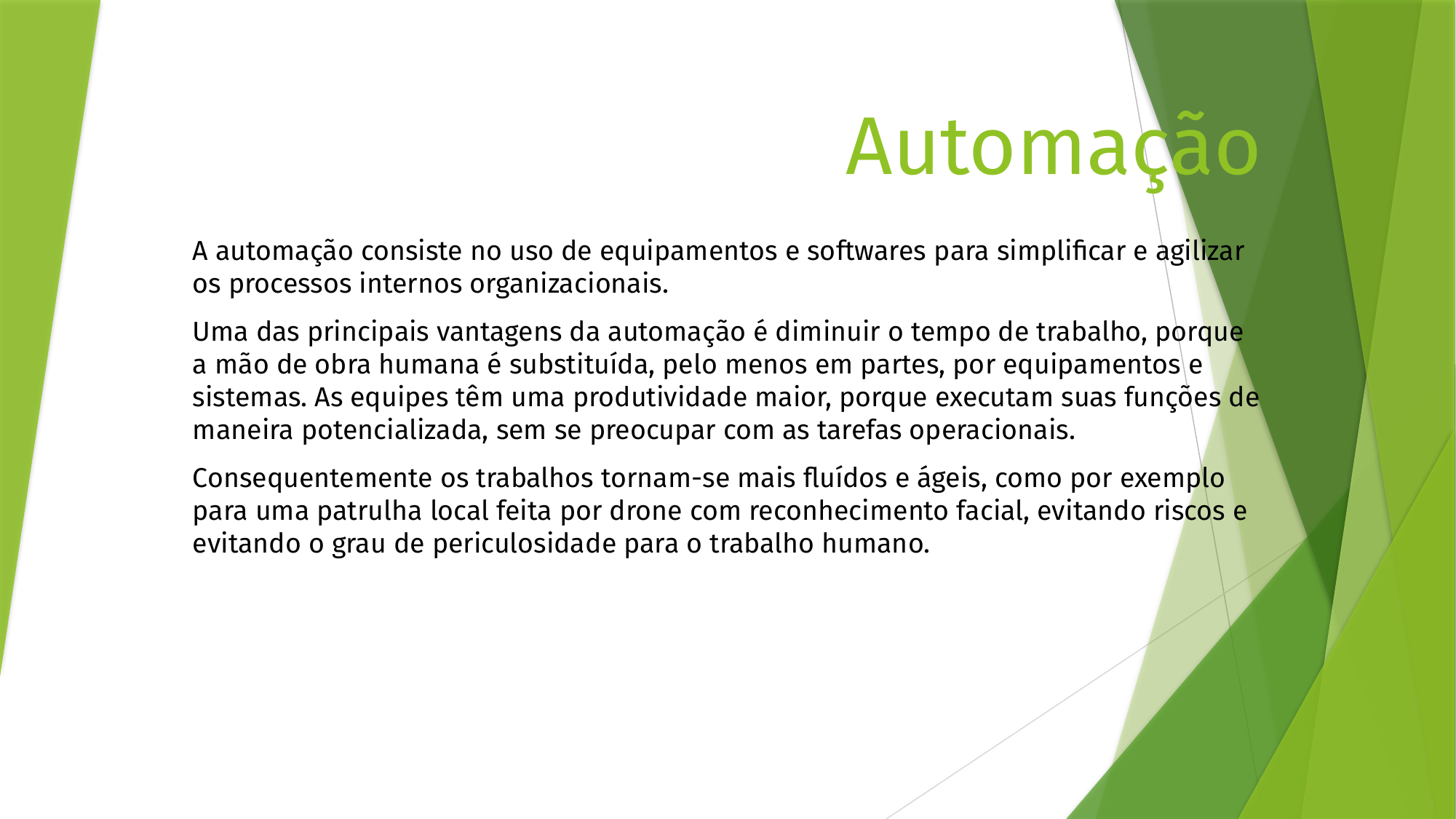

# Automação
A automação consiste no uso de equipamentos e softwares para simplificar e agilizar os processos internos organizacionais.
Uma das principais vantagens da automação é diminuir o tempo de trabalho, porque a mão de obra humana é substituída, pelo menos em partes, por equipamentos e sistemas. As equipes têm uma produtividade maior, porque executam suas funções de maneira potencializada, sem se preocupar com as tarefas operacionais.
Consequentemente os trabalhos tornam-se mais fluídos e ágeis, como por exemplo para uma patrulha local feita por drone com reconhecimento facial, evitando riscos e evitando o grau de periculosidade para o trabalho humano.